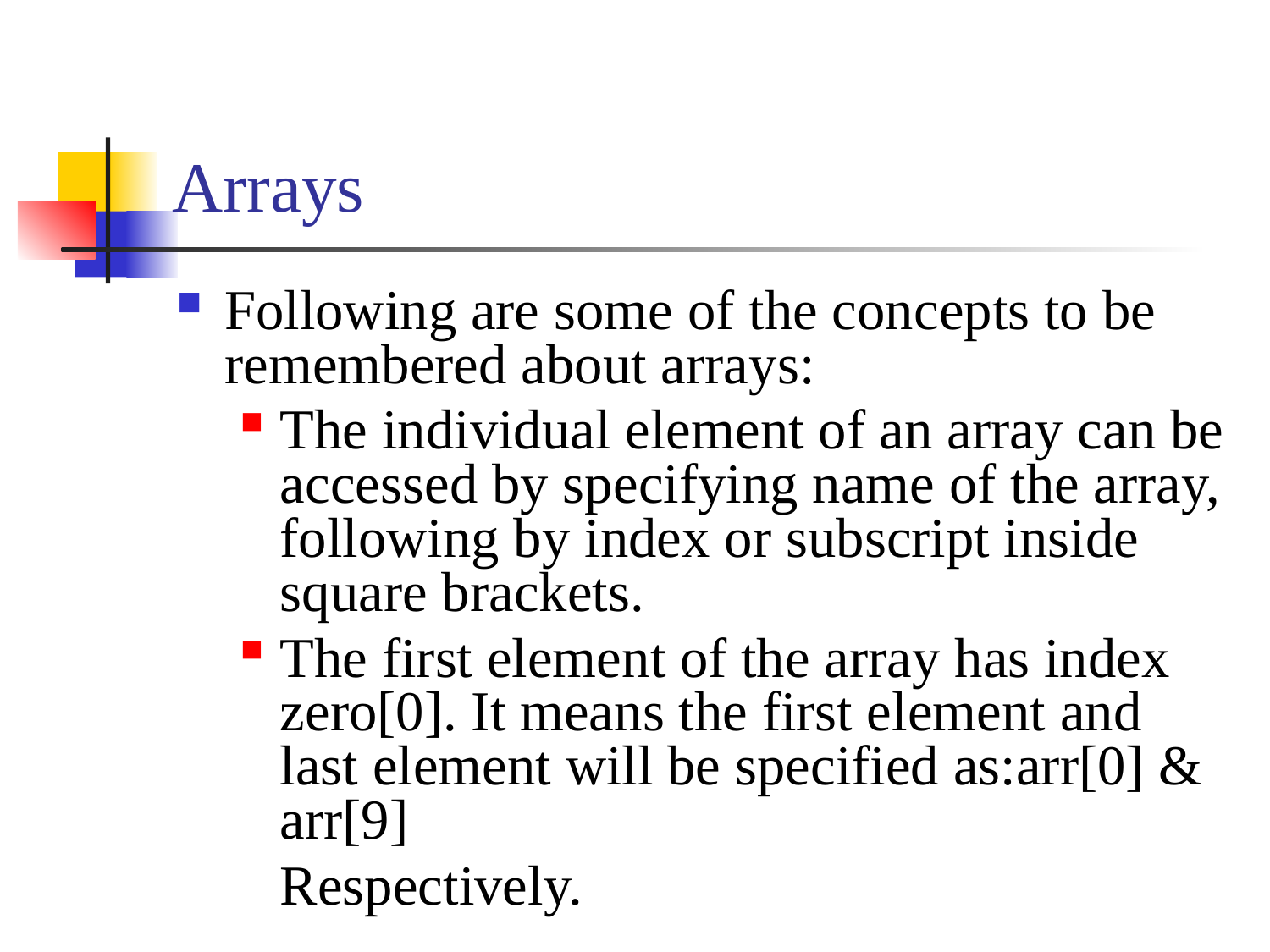

# Arrays
Following are some of the concepts to be remembered about arrays:
The individual element of an array can be accessed by specifying name of the array, following by index or subscript inside square brackets.
The first element of the array has index zero[0]. It means the first element and last element will be specified as:arr[0] & arr[9]
	Respectively.